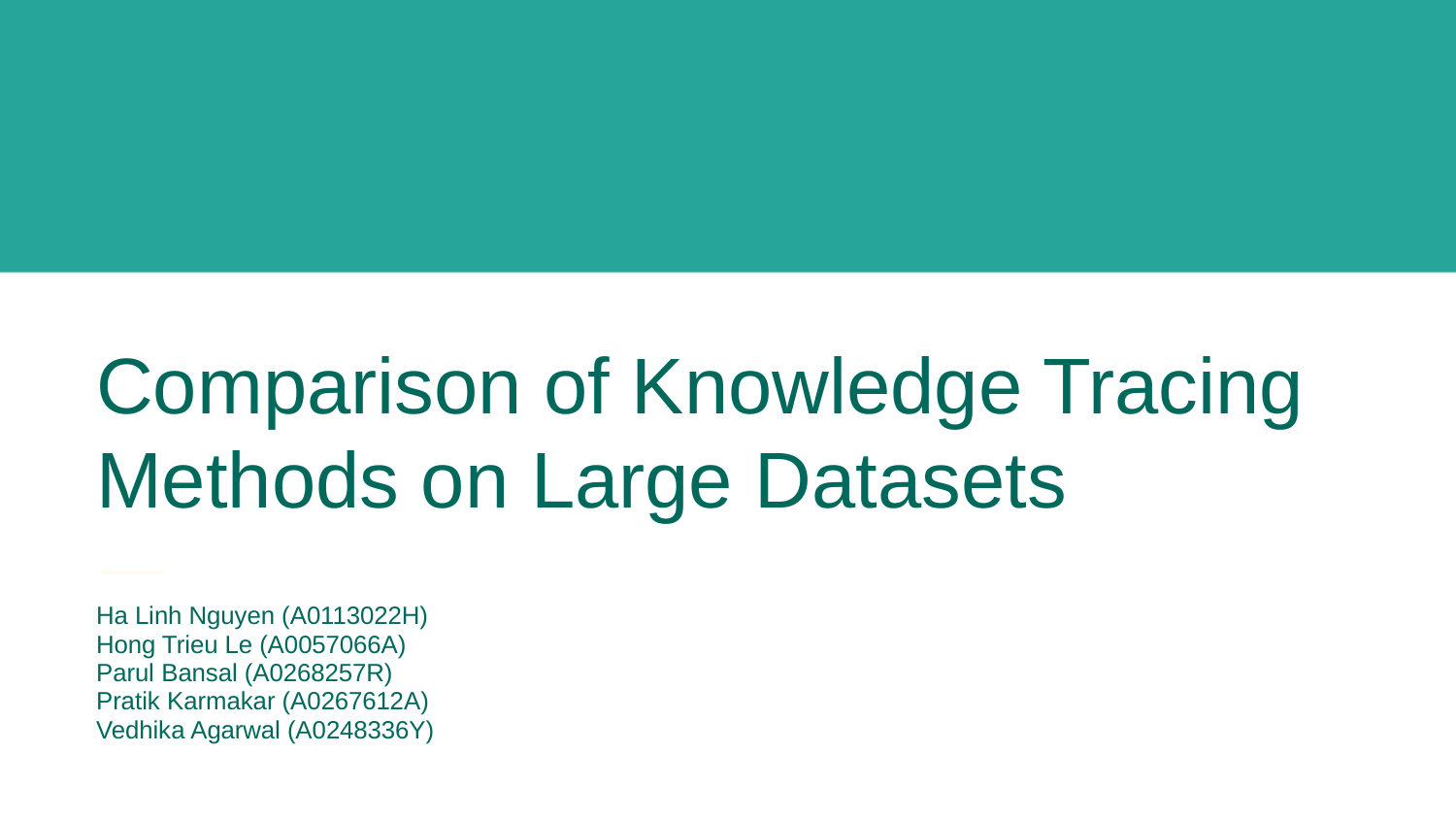

# Comparison of Knowledge Tracing Methods on Large Datasets
Ha Linh Nguyen (A0113022H)
Hong Trieu Le (A0057066A)
Parul Bansal (A0268257R)
Pratik Karmakar (A0267612A)
Vedhika Agarwal (A0248336Y)